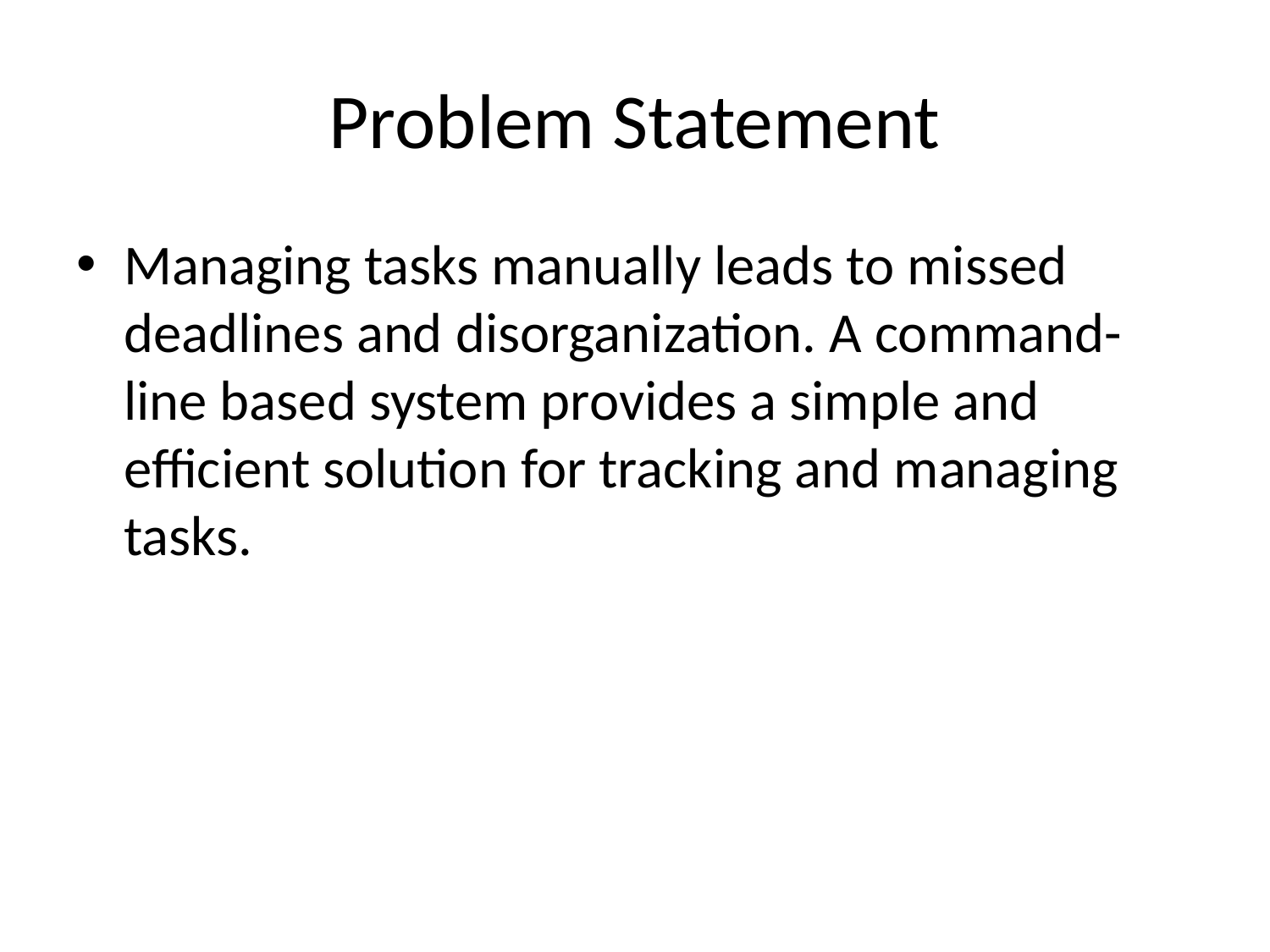

# Problem Statement
Managing tasks manually leads to missed deadlines and disorganization. A command-line based system provides a simple and efficient solution for tracking and managing tasks.